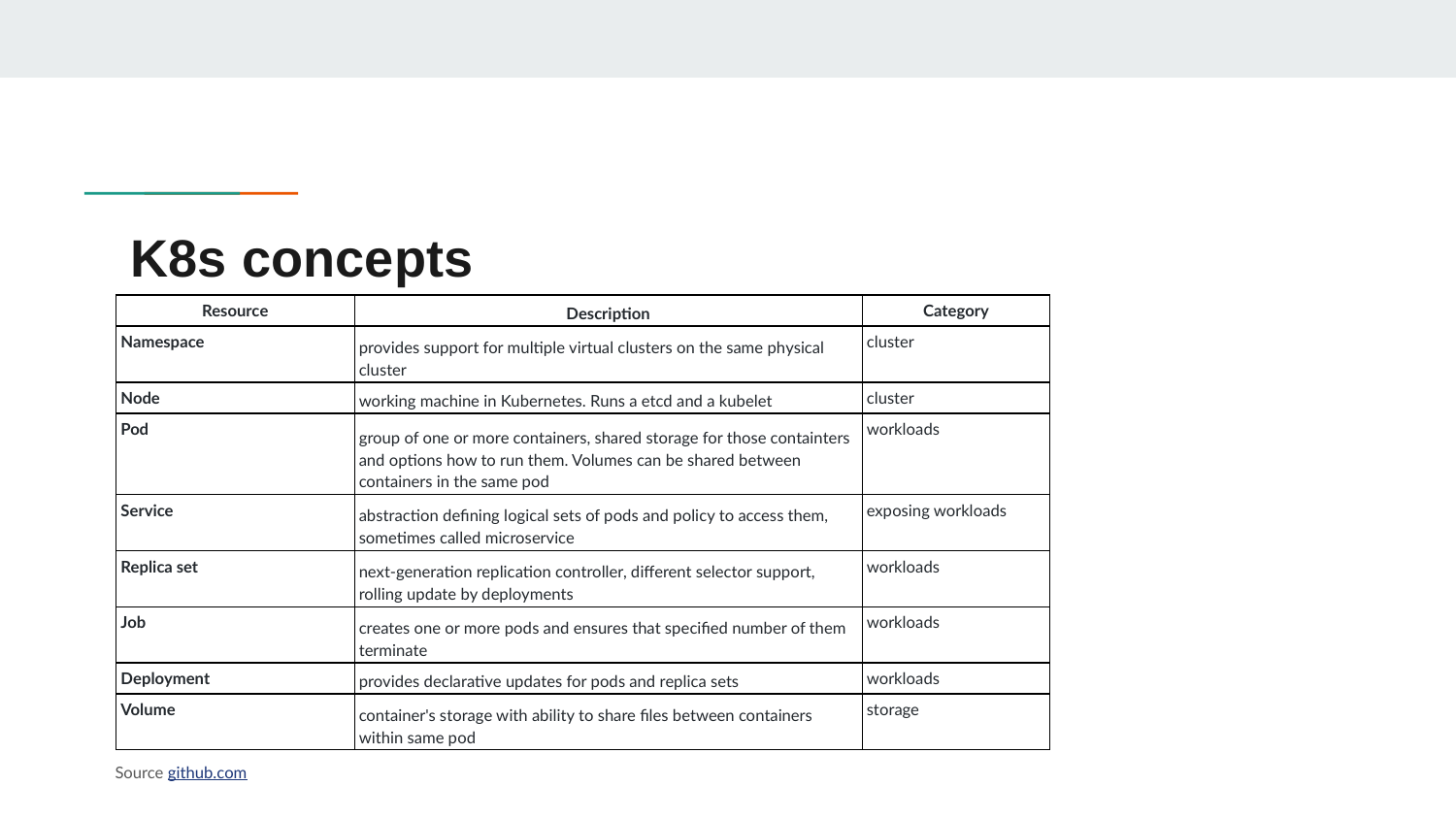

# K8s concepts
| Resource | Description | Category |
| --- | --- | --- |
| Namespace | provides support for multiple virtual clusters on the same physical cluster | cluster |
| Node | working machine in Kubernetes. Runs a etcd and a kubelet | cluster |
| Pod | group of one or more containers, shared storage for those containters and options how to run them. Volumes can be shared between containers in the same pod | workloads |
| Service | abstraction defining logical sets of pods and policy to access them, sometimes called microservice | exposing workloads |
| Replica set | next-generation replication controller, different selector support, rolling update by deployments | workloads |
| Job | creates one or more pods and ensures that specified number of them terminate | workloads |
| Deployment | provides declarative updates for pods and replica sets | workloads |
| Volume | container's storage with ability to share files between containers within same pod | storage |
Source github.com